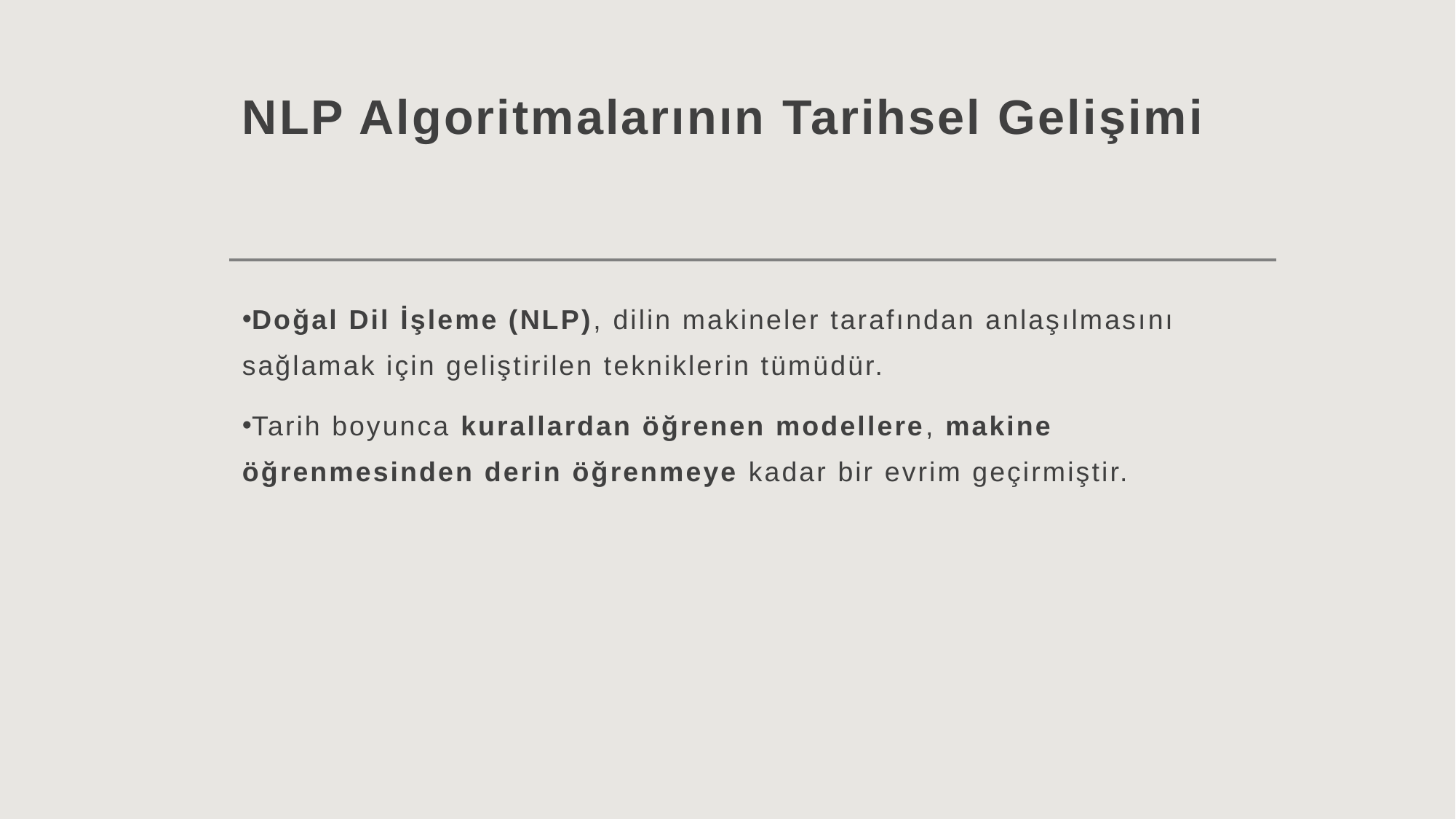

# NLP Algoritmalarının Tarihsel Gelişimi
Doğal Dil İşleme (NLP), dilin makineler tarafından anlaşılmasını sağlamak için geliştirilen tekniklerin tümüdür.
Tarih boyunca kurallardan öğrenen modellere, makine öğrenmesinden derin öğrenmeye kadar bir evrim geçirmiştir.